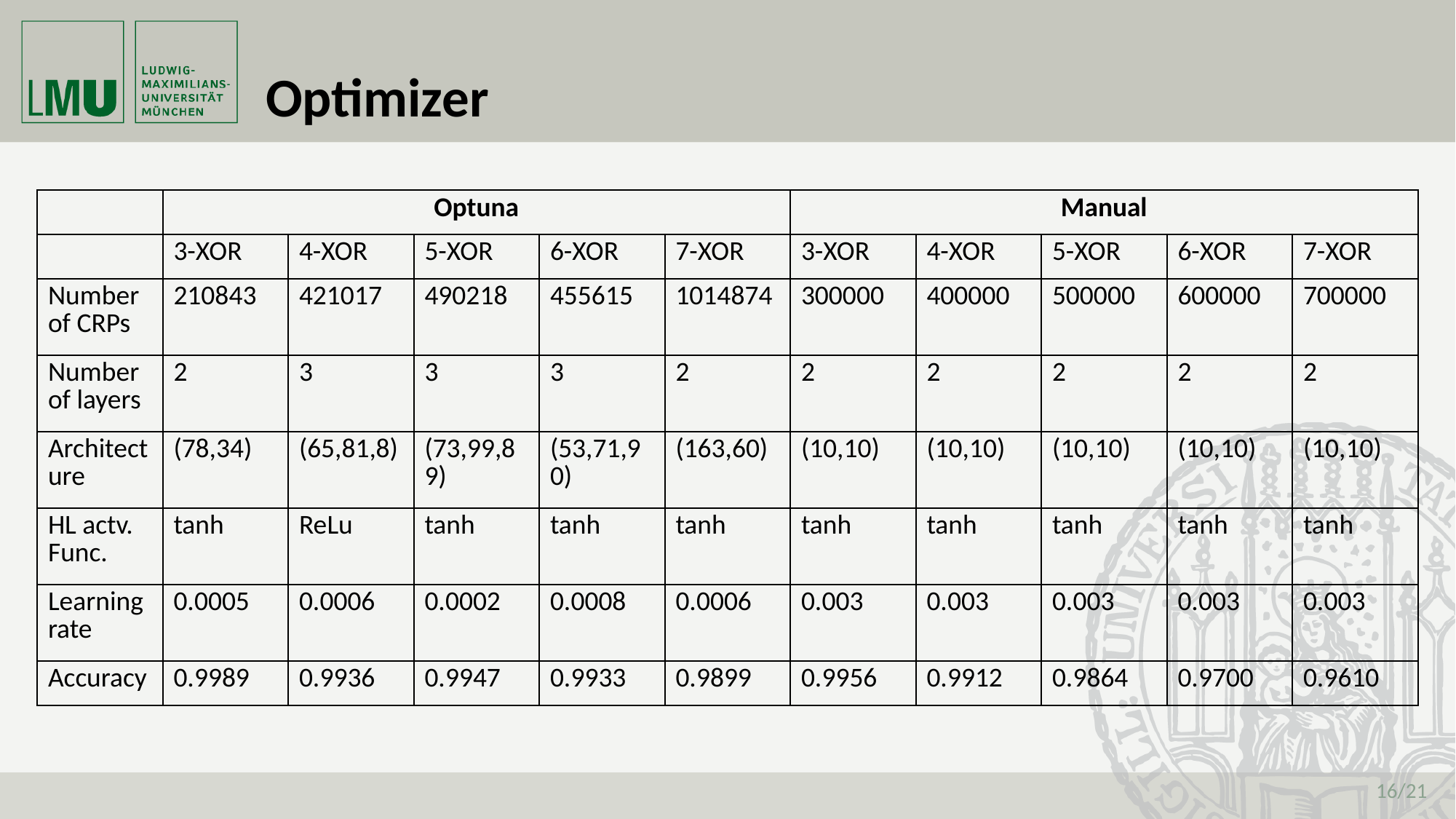

Optimizer

|  | Optuna |  |  |  |  | Manual |  |  |  |  |
| --- | --- | --- | --- | --- | --- | --- | --- | --- | --- | --- |
|  | 3-XOR | 4-XOR | 5-XOR | 6-XOR | 7-XOR | 3-XOR | 4-XOR | 5-XOR | 6-XOR | 7-XOR |
| Number of CRPs | 210843 | 421017 | 490218 | 455615 | 1014874 | 300000 | 400000 | 500000 | 600000 | 700000 |
| Number of layers | 2 | 3 | 3 | 3 | 2 | 2 | 2 | 2 | 2 | 2 |
| Architecture | (78,34) | (65,81,8) | (73,99,89) | (53,71,90) | (163,60) | (10,10) | (10,10) | (10,10) | (10,10) | (10,10) |
| HL actv. Func. | tanh | ReLu | tanh | tanh | tanh | tanh | tanh | tanh | tanh | tanh |
| Learning rate | 0.0005 | 0.0006 | 0.0002 | 0.0008 | 0.0006 | 0.003 | 0.003 | 0.003 | 0.003 | 0.003 |
| Accuracy | 0.9989 | 0.9936 | 0.9947 | 0.9933 | 0.9899 | 0.9956 | 0.9912 | 0.9864 | 0.9700 | 0.9610 |
16/21